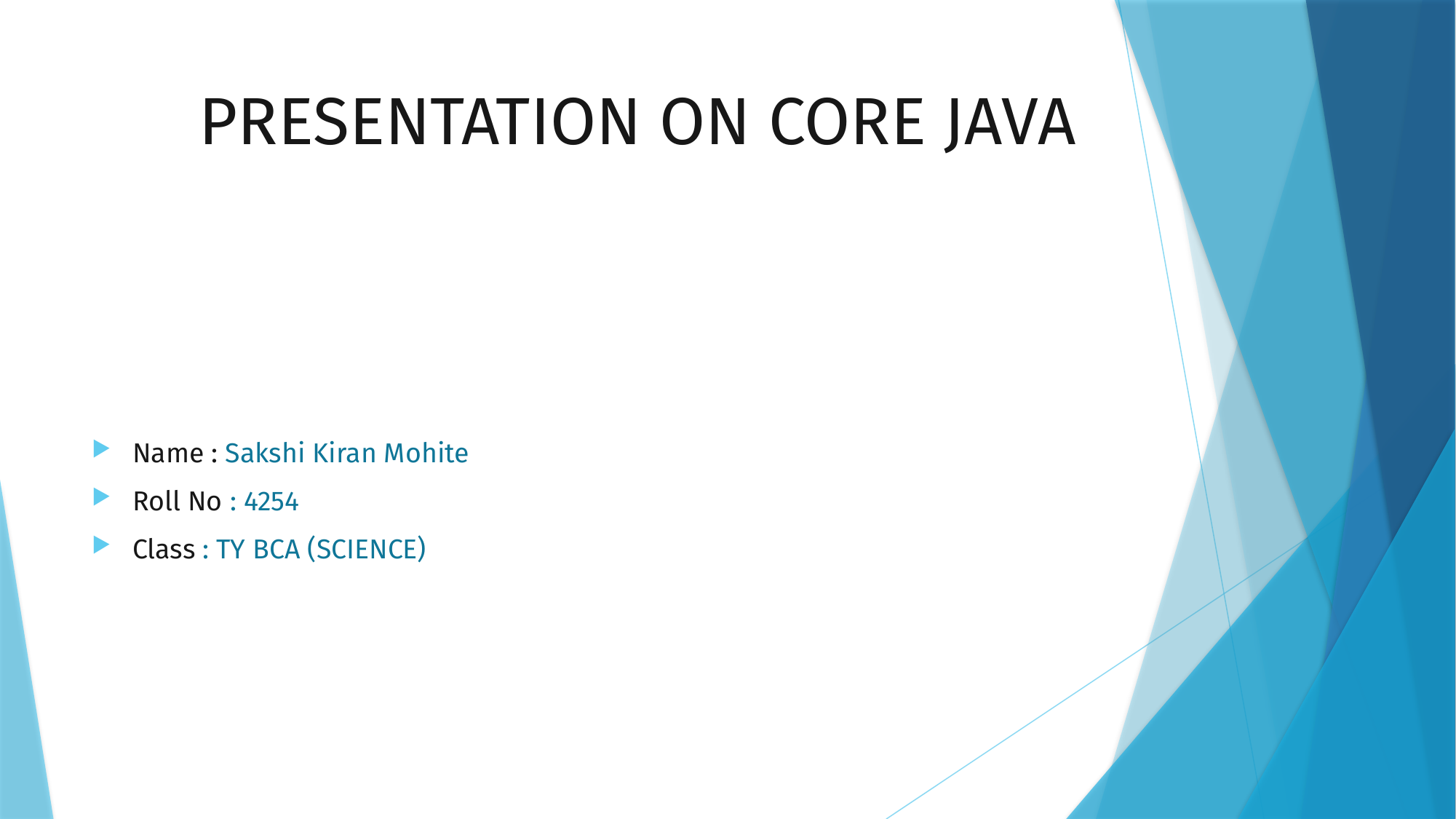

# PRESENTATION ON CORE JAVA
Name : Sakshi Kiran Mohite
Roll No : 4254
Class : TY BCA (SCIENCE)